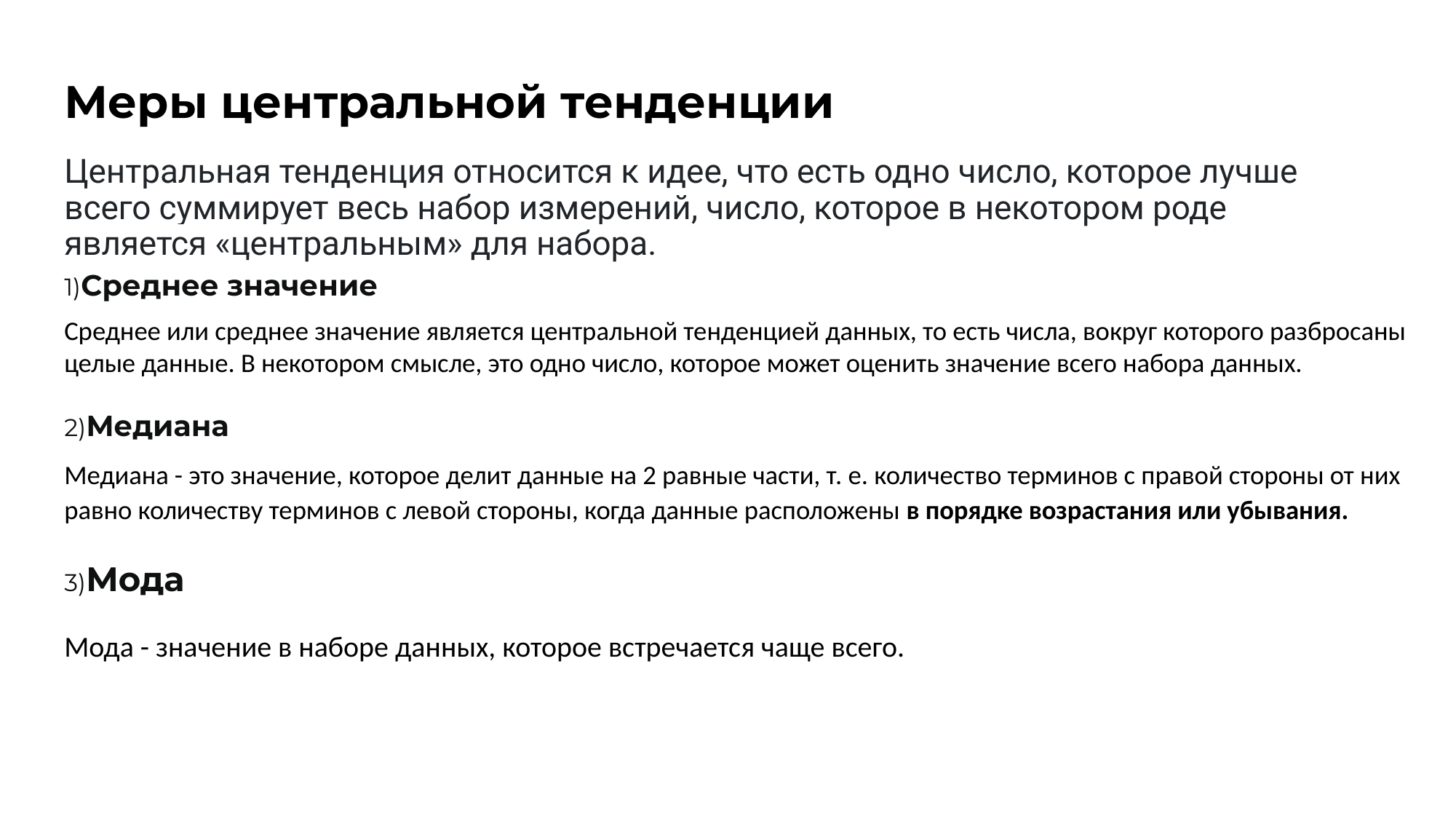

# Меры центральной тенденции

Центральная тенденция относится к идее, что есть одно число, которое лучше всего суммирует весь набор измерений, число, которое в некотором роде является «центральным» для набора.
1)Среднее значение
Среднее или среднее значение является центральной тенденцией данных, то есть числа, вокруг которого разбросаны целые данные. В некотором смысле, это одно число, которое может оценить значение всего набора данных.
2)Медиана
Медиана - это значение, которое делит данные на 2 равные части, т. е. количество терминов с правой стороны от них равно количеству терминов с левой стороны, когда данные расположены в порядке возрастания или убывания.
3)Мода
Мода - значение в наборе данных, которое встречается чаще всего.